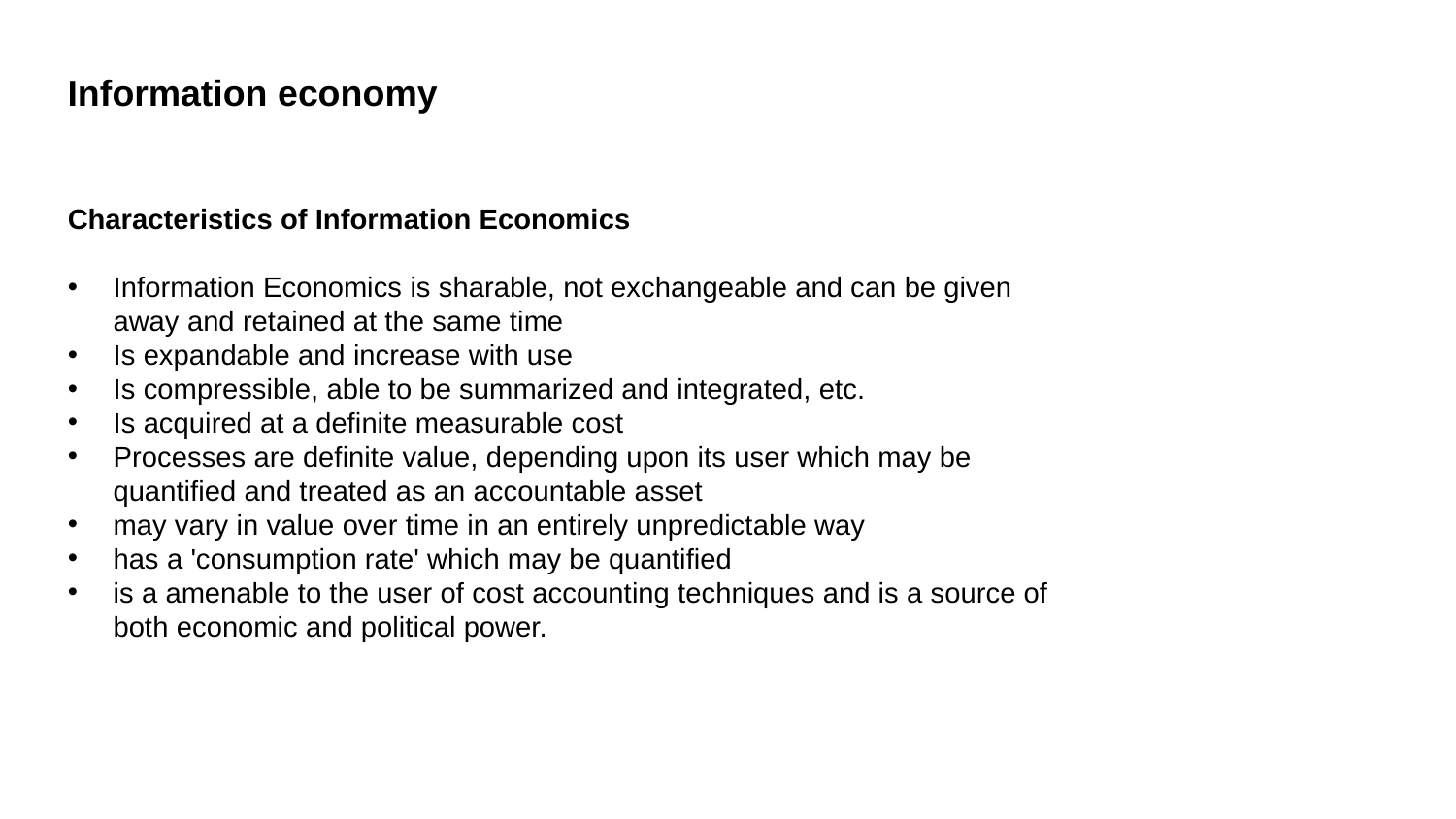

Information economy
Characteristics of Information Economics

Information Economics is sharable, not exchangeable and can be given away and retained at the same time
Is expandable and increase with use
Is compressible, able to be summarized and integrated, etc.
Is acquired at a definite measurable cost
Processes are definite value, depending upon its user which may be quantified and treated as an accountable asset
may vary in value over time in an entirely unpredictable way
has a 'consumption rate' which may be quantified
is a amenable to the user of cost accounting techniques and is a source of both economic and political power.